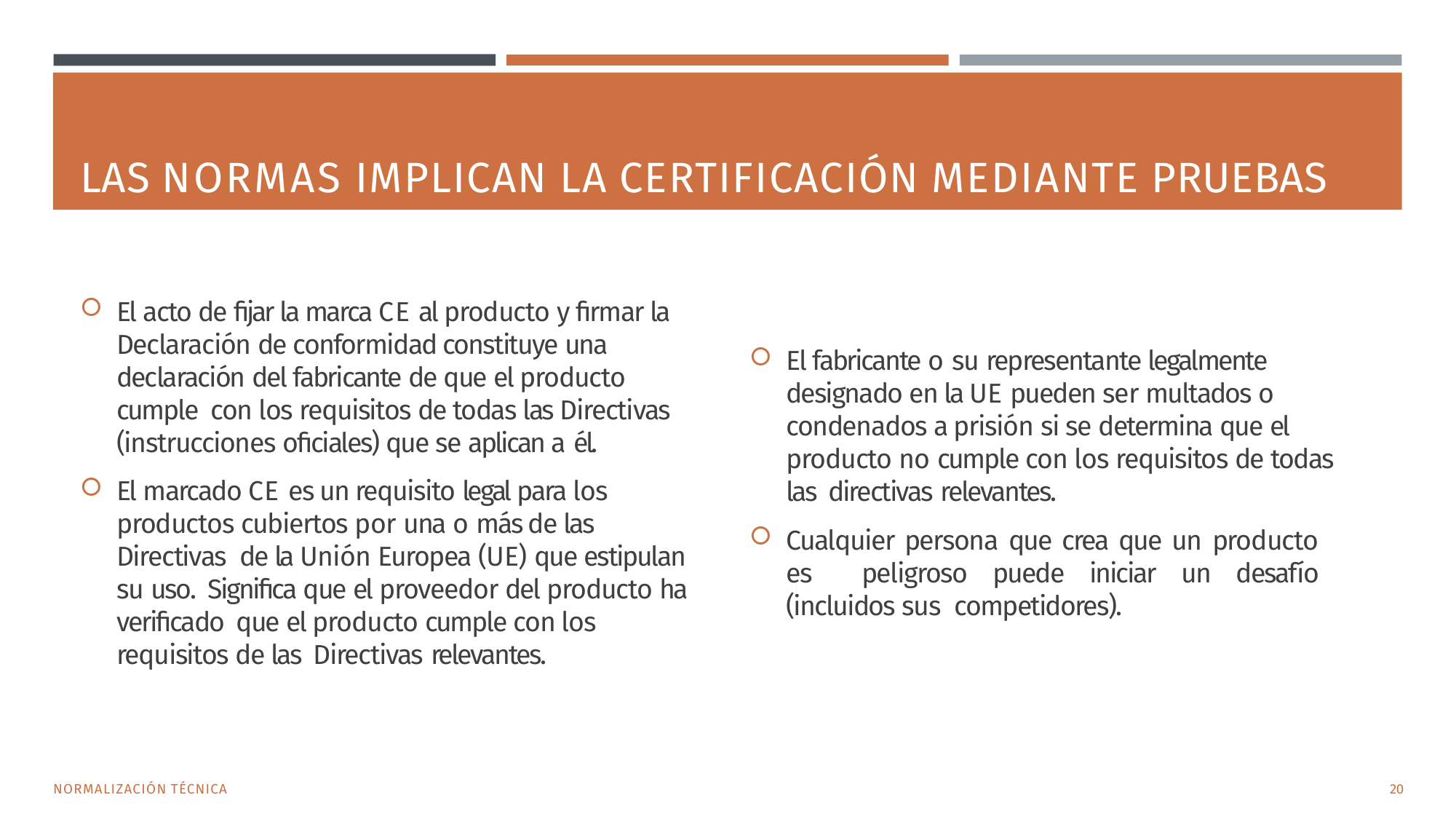

# LAS NORMAS IMPLICAN LA CERTIFICACIÓN MEDIANTE PRUEBAS
El acto de fijar la marca CE al producto y firmar la  Declaración de conformidad constituye una  declaración del fabricante de que el producto cumple  con los requisitos de todas las Directivas  (instrucciones oficiales) que se aplican a él.
El marcado CE es un requisito legal para los  productos cubiertos por una o más de las Directivas  de la Unión Europea (UE) que estipulan su uso.  Significa que el proveedor del producto ha verificado  que el producto cumple con los requisitos de las  Directivas relevantes.
El fabricante o su representante legalmente  designado en la UE pueden ser multados o  condenados a prisión si se determina que el  producto no cumple con los requisitos de todas las  directivas relevantes.
Cualquier persona que crea que un producto es  peligroso puede iniciar un desafío (incluidos sus  competidores).
NORMALIZACIÓN TÉCNICA
20